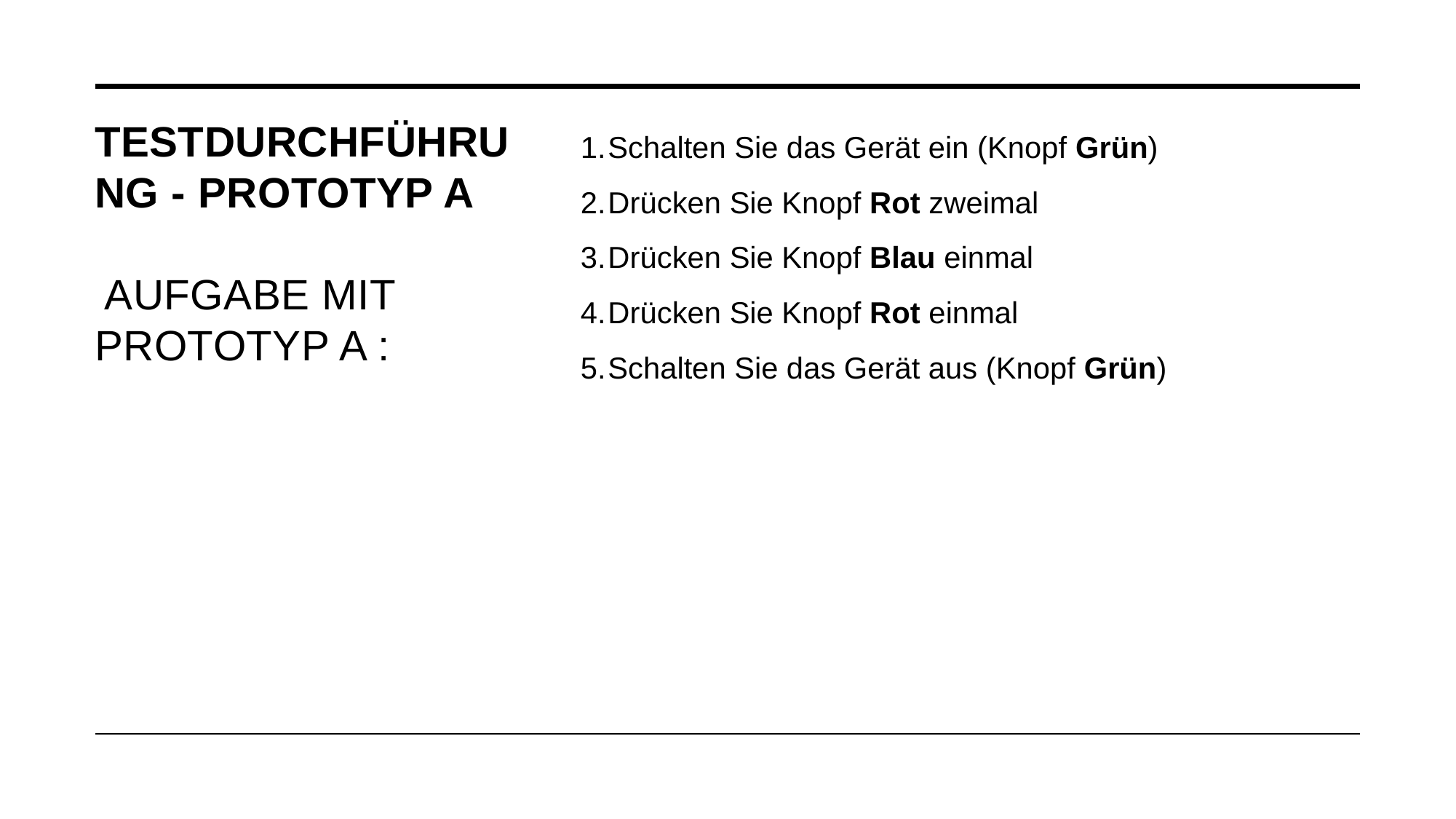

# Testdurchführung - Prototyp A Aufgabe mit Prototyp A :
Schalten Sie das Gerät ein (Knopf Grün)
Drücken Sie Knopf Rot zweimal
Drücken Sie Knopf Blau einmal
Drücken Sie Knopf Rot einmal
Schalten Sie das Gerät aus (Knopf Grün)